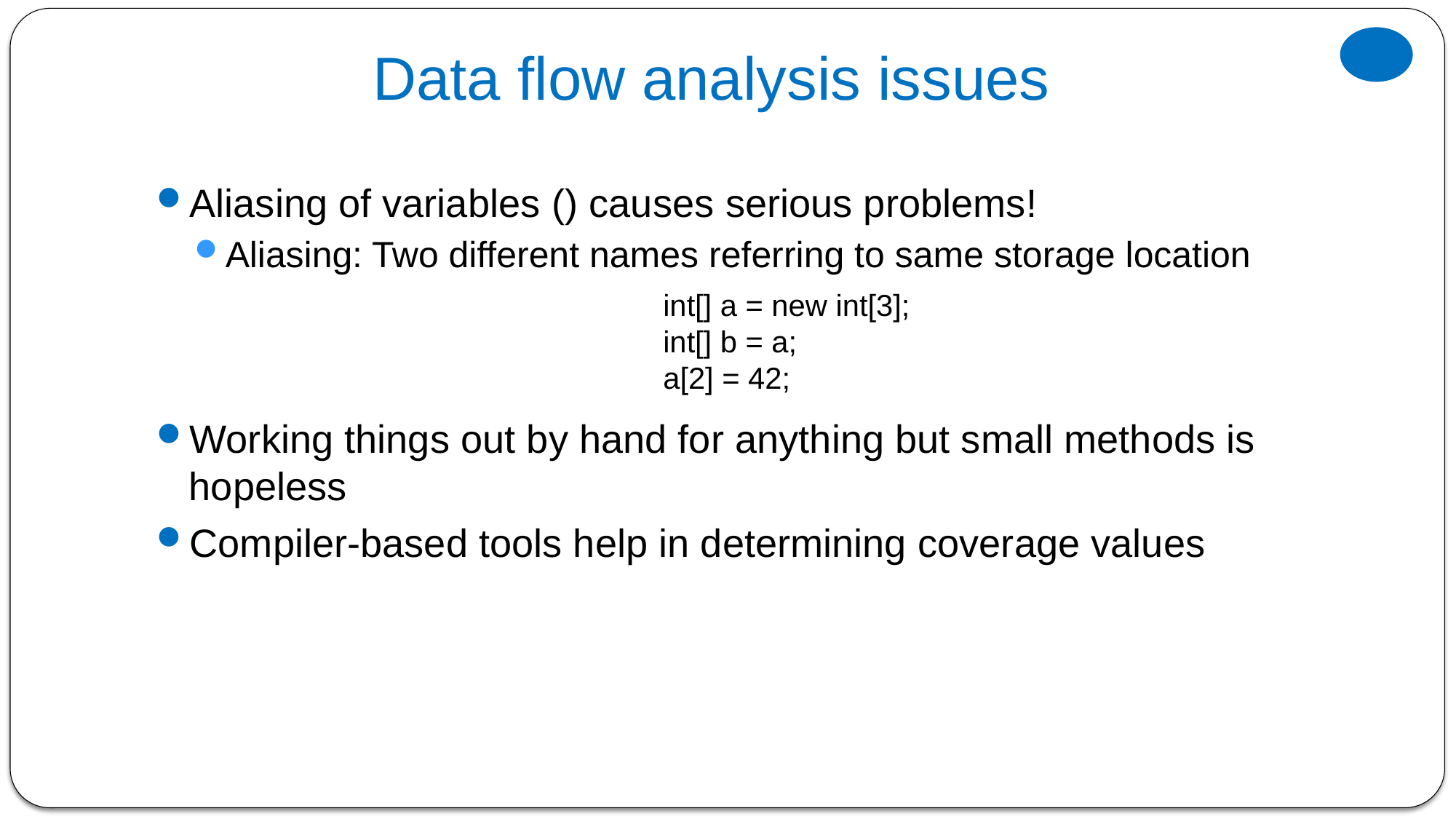

# Data flow analysis issues
29
Aliasing of variables () causes serious problems!
Aliasing: Two different names referring to same storage location

Working things out by hand for anything but small methods is hopeless
Compiler-based tools help in determining coverage values

int[] a = new int[3];
int[] b = a;
a[2] = 42;